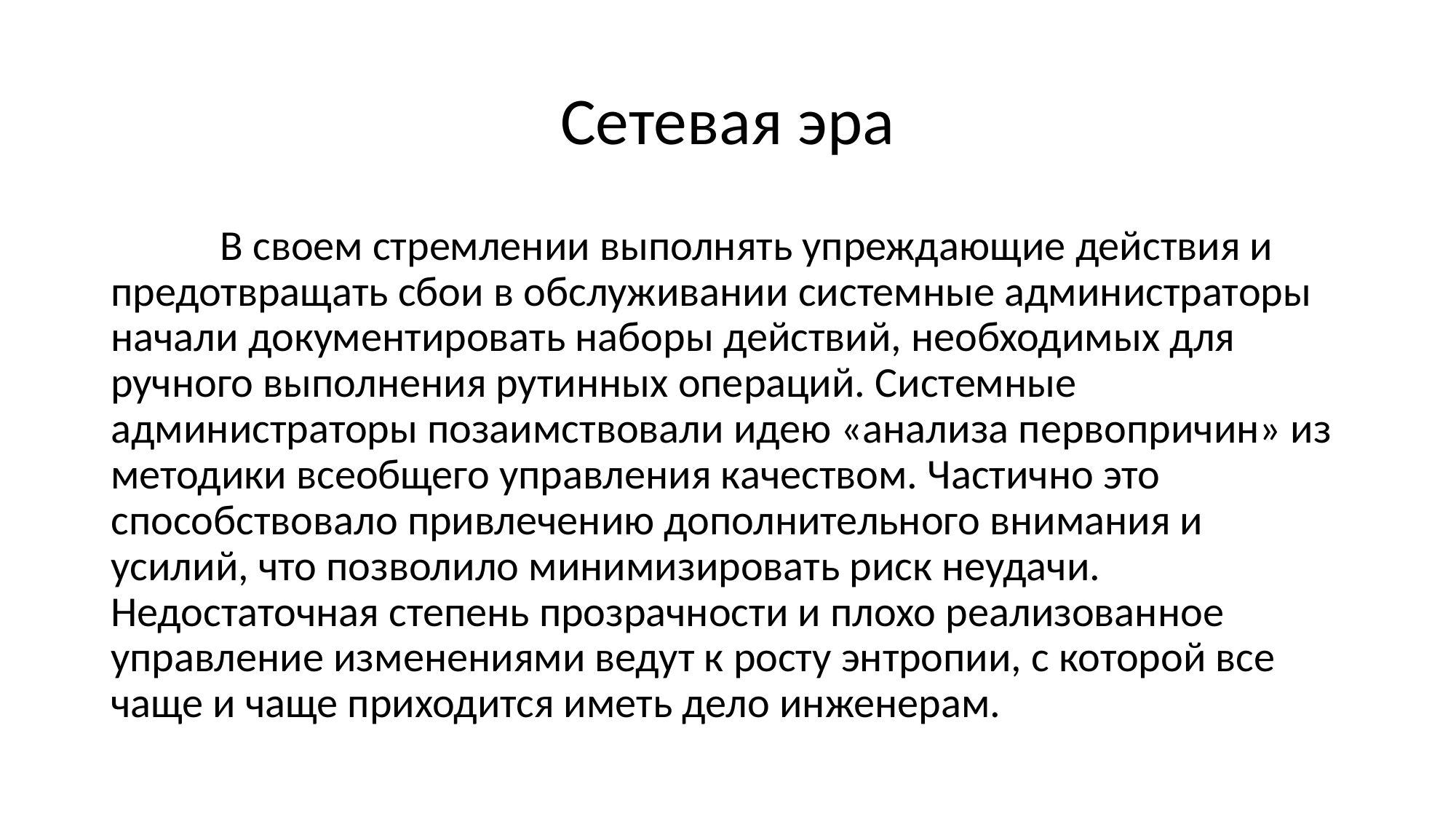

# Сетевая эра
	В своем стремлении выполнять упреждающие действия и предотвращать сбои в обслуживании системные администраторы начали документировать наборы действий, необходимых для ручного выполнения рутинных операций. Системные администраторы позаимствовали идею «анализа первопричин» из методики всеобщего управления качеством. Частично это способствовало привлечению дополнительного внимания и усилий, что позволило минимизировать риск неудачи. Недостаточная степень прозрачности и плохо реализованное управление изменениями ведут к росту энтропии, с которой все чаще и чаще приходится иметь дело инженерам.